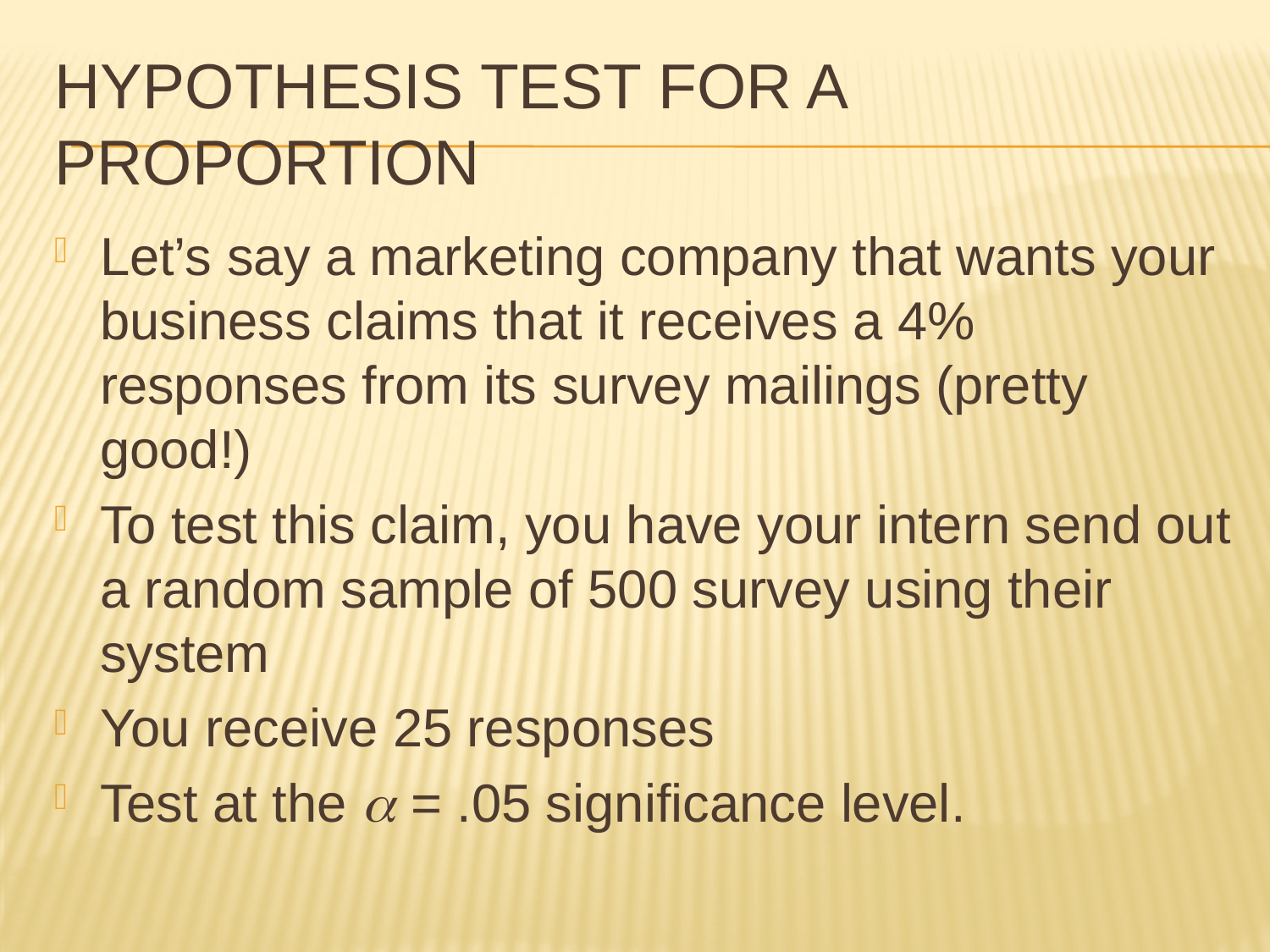

# Hypothesis Test for a Proportion
Let’s say a marketing company that wants your business claims that it receives a 4% responses from its survey mailings (pretty good!)
To test this claim, you have your intern send out a random sample of 500 survey using their system
You receive 25 responses
Test at the α = .05 significance level.